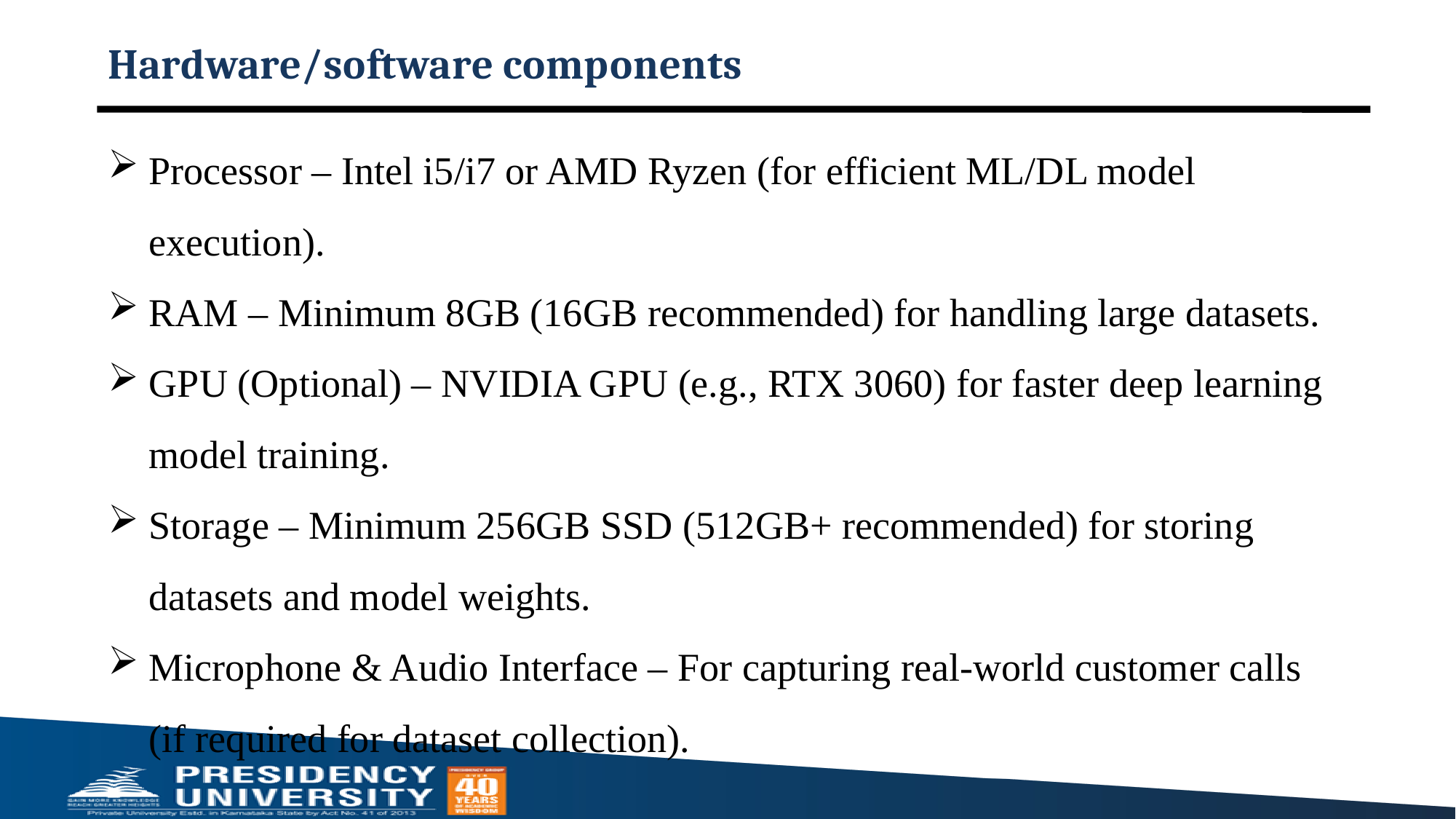

# Hardware/software components
Processor – Intel i5/i7 or AMD Ryzen (for efficient ML/DL model execution).
RAM – Minimum 8GB (16GB recommended) for handling large datasets.
GPU (Optional) – NVIDIA GPU (e.g., RTX 3060) for faster deep learning model training.
Storage – Minimum 256GB SSD (512GB+ recommended) for storing datasets and model weights.
Microphone & Audio Interface – For capturing real-world customer calls (if required for dataset collection).